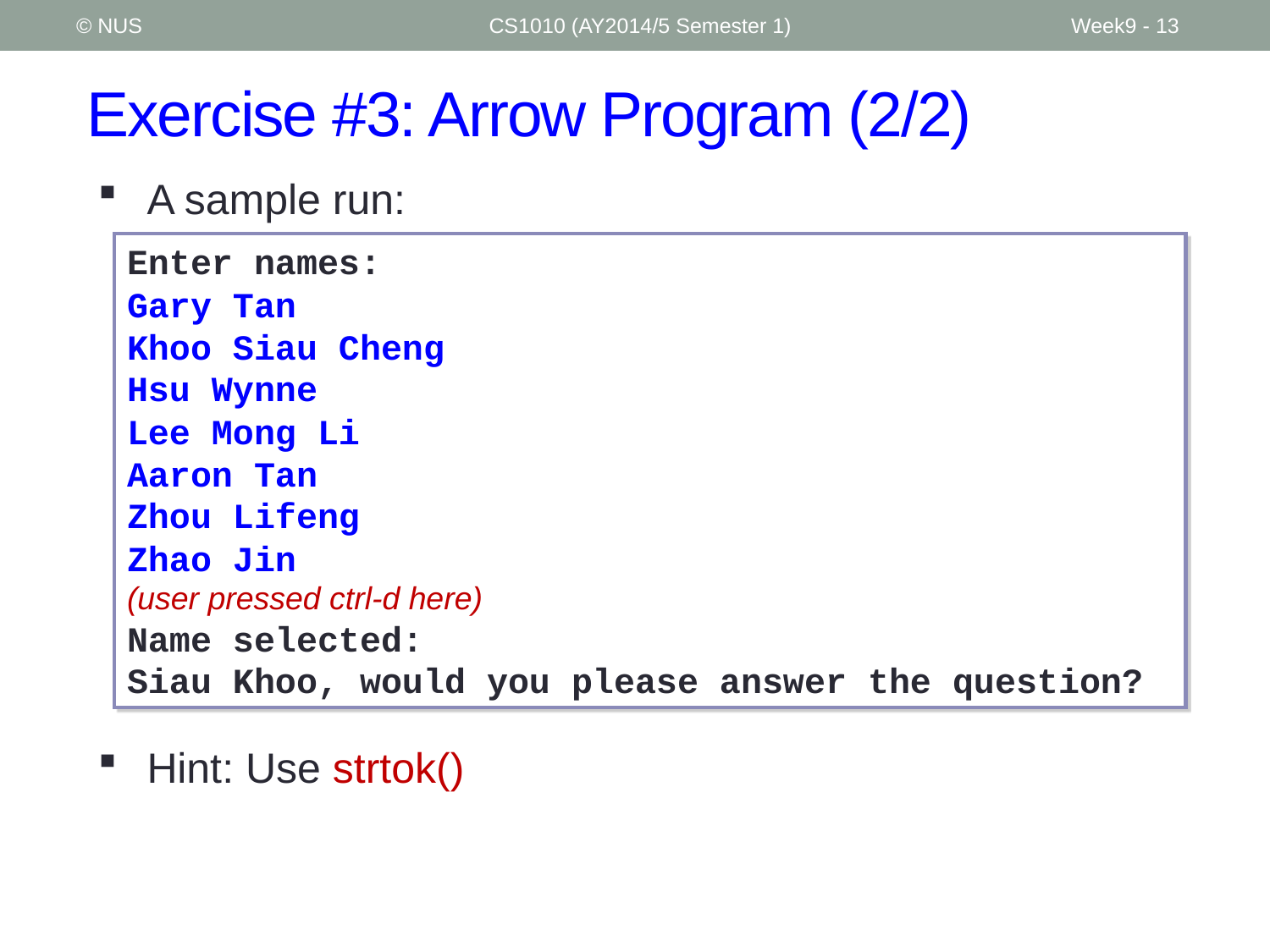

© NUS
CS1010 (AY2014/5 Semester 1)
Week9 - 13
# Exercise #3: Arrow Program (2/2)
A sample run:
Enter names:
Gary Tan
Khoo Siau Cheng
Hsu Wynne
Lee Mong Li
Aaron Tan
Zhou Lifeng
Zhao Jin
(user pressed ctrl-d here)
Name selected:
Siau Khoo, would you please answer the question?
Hint: Use strtok()